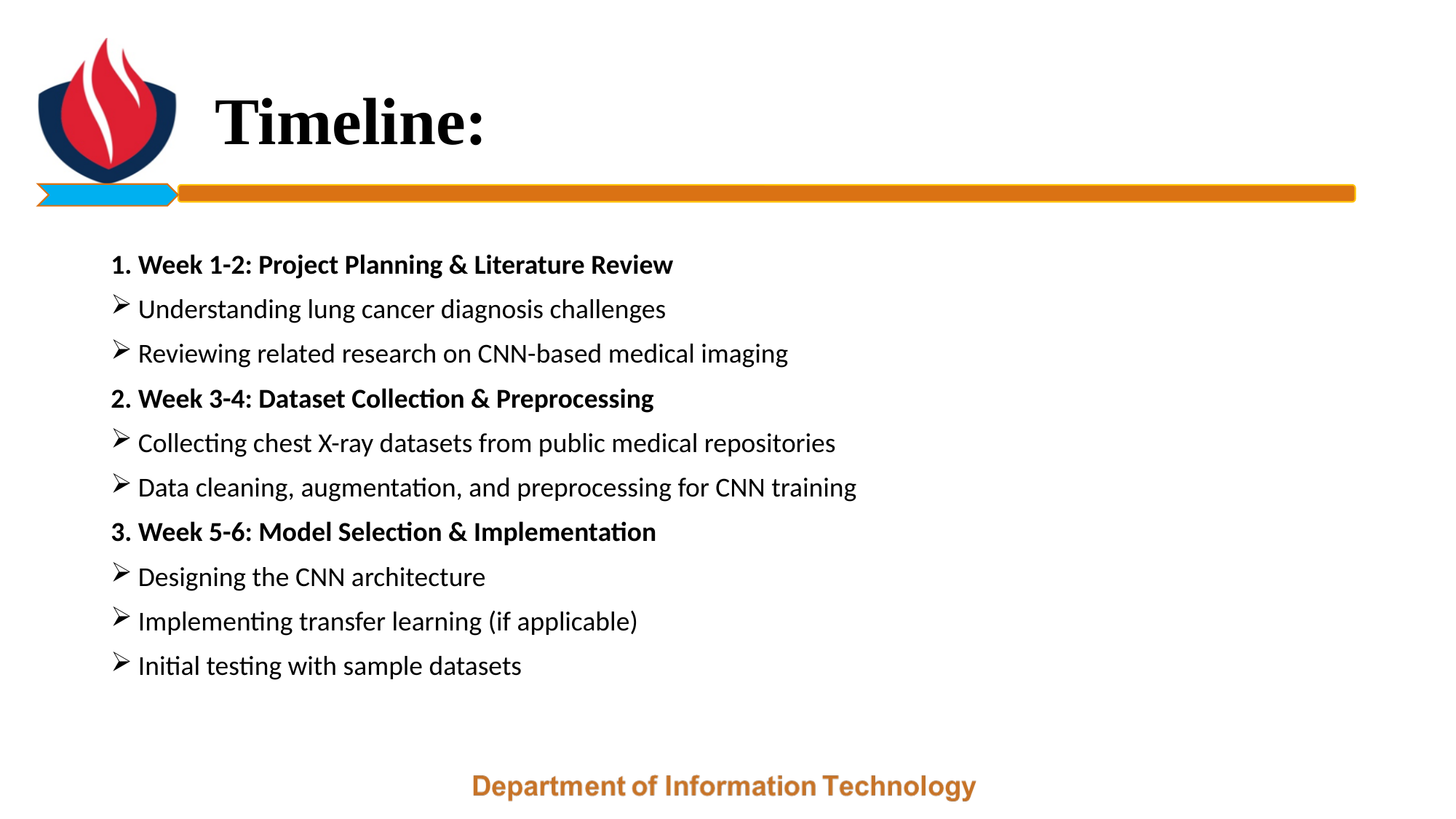

# Timeline:
1. Week 1-2: Project Planning & Literature Review
Understanding lung cancer diagnosis challenges
Reviewing related research on CNN-based medical imaging
2. Week 3-4: Dataset Collection & Preprocessing
Collecting chest X-ray datasets from public medical repositories
Data cleaning, augmentation, and preprocessing for CNN training
3. Week 5-6: Model Selection & Implementation
Designing the CNN architecture
Implementing transfer learning (if applicable)
Initial testing with sample datasets